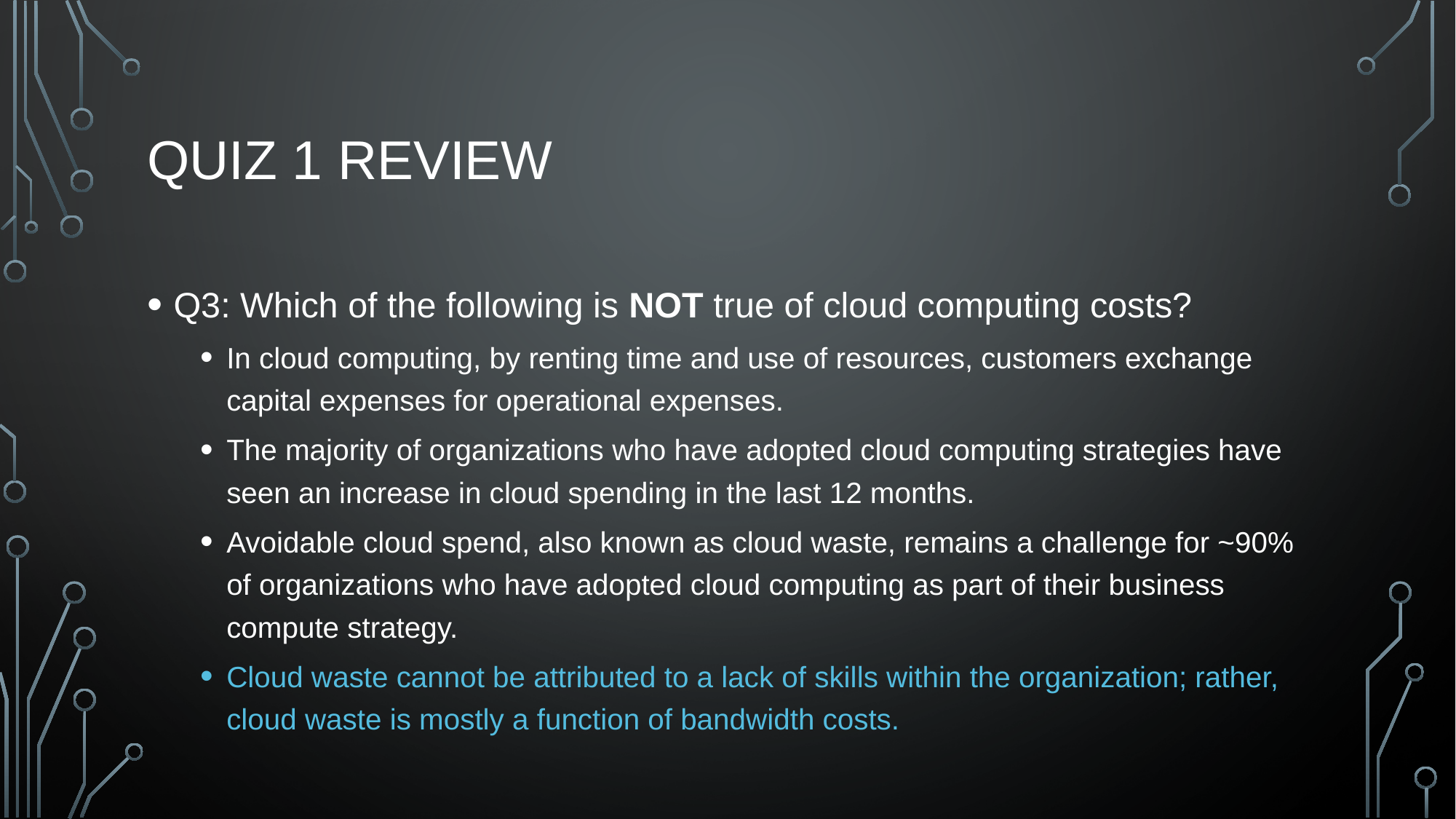

# Quiz 1 Review
Q3: Which of the following is NOT true of cloud computing costs?
In cloud computing, by renting time and use of resources, customers exchange capital expenses for operational expenses.
The majority of organizations who have adopted cloud computing strategies have seen an increase in cloud spending in the last 12 months.
Avoidable cloud spend, also known as cloud waste, remains a challenge for ~90% of organizations who have adopted cloud computing as part of their business compute strategy.
Cloud waste cannot be attributed to a lack of skills within the organization; rather, cloud waste is mostly a function of bandwidth costs.